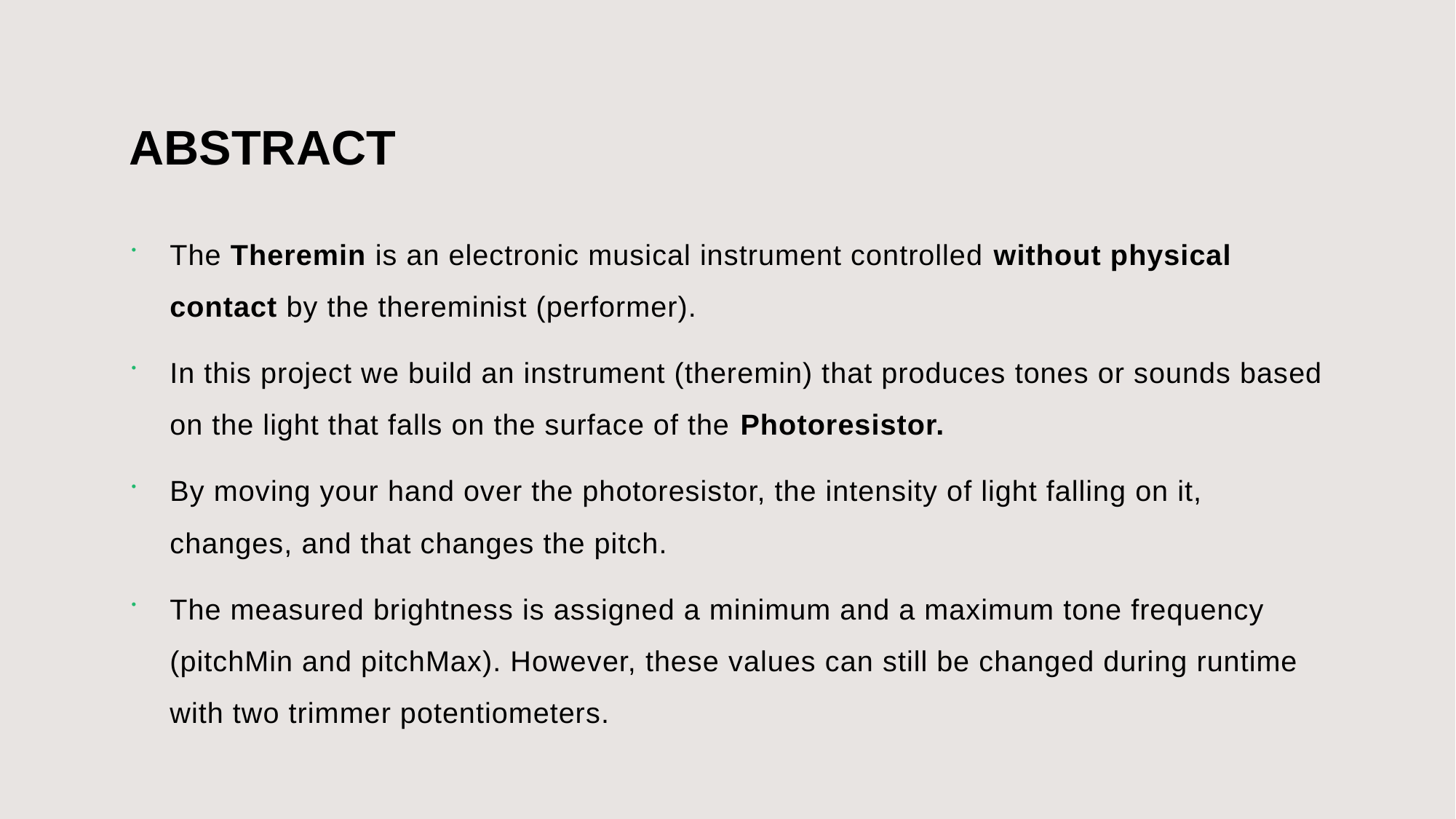

# ABSTRACT
The Theremin is an electronic musical instrument controlled without physical contact by the thereminist (performer).
In this project we build an instrument (theremin) that produces tones or sounds based on the light that falls on the surface of the Photoresistor.
By moving your hand over the photoresistor, the intensity of light falling on it, changes, and that changes the pitch.
The measured brightness is assigned a minimum and a maximum tone frequency (pitchMin and pitchMax). However, these values can still be changed during runtime with two trimmer potentiometers.